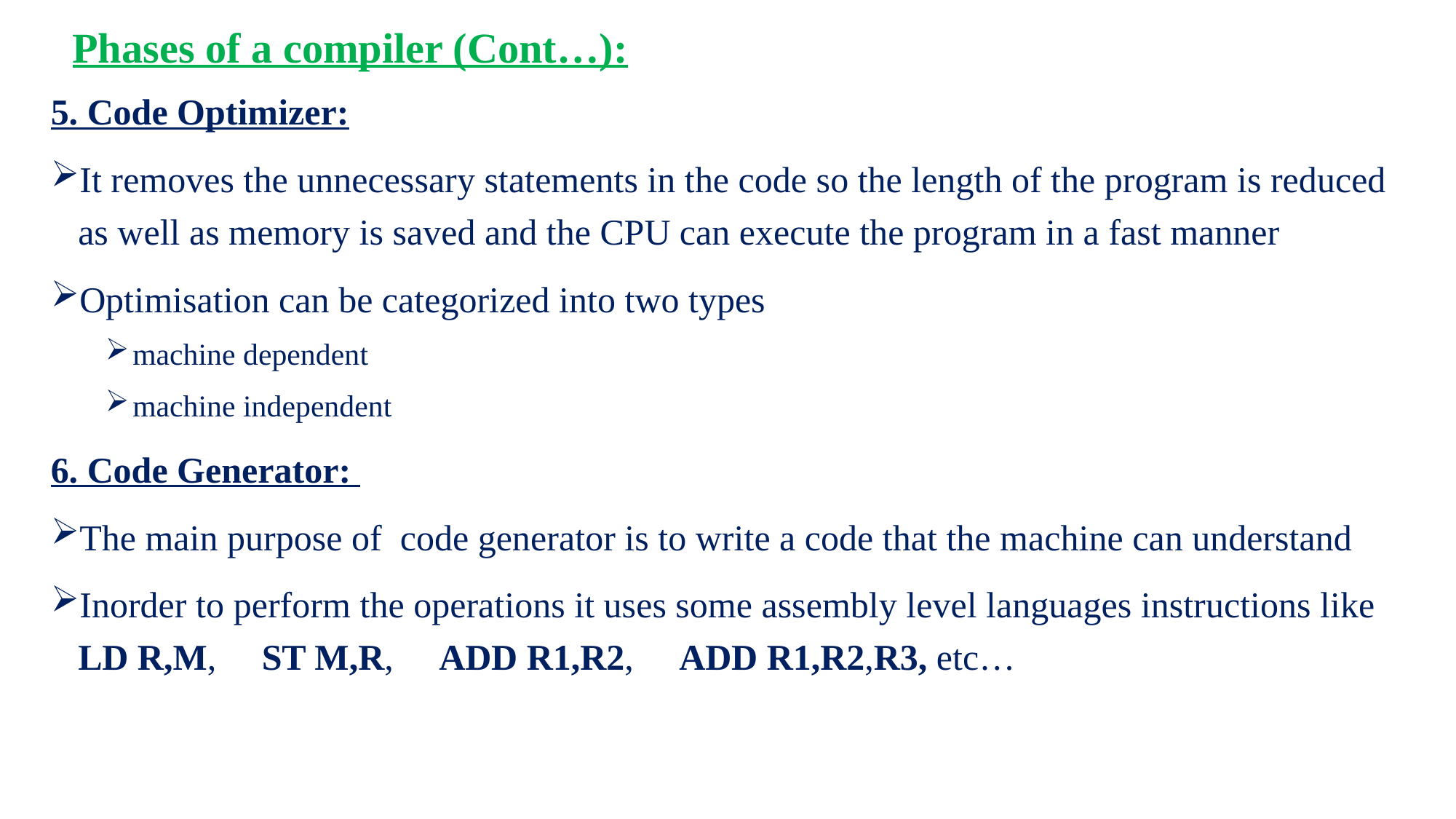

# Phases of a compiler (Cont…):
5. Code Optimizer:
It removes the unnecessary statements in the code so the length of the program is reduced as well as memory is saved and the CPU can execute the program in a fast manner
Optimisation can be categorized into two types
machine dependent
machine independent
6. Code Generator:
The main purpose of  code generator is to write a code that the machine can understand
Inorder to perform the operations it uses some assembly level languages instructions like LD R,M,     ST M,R,     ADD R1,R2,     ADD R1,R2,R3, etc…